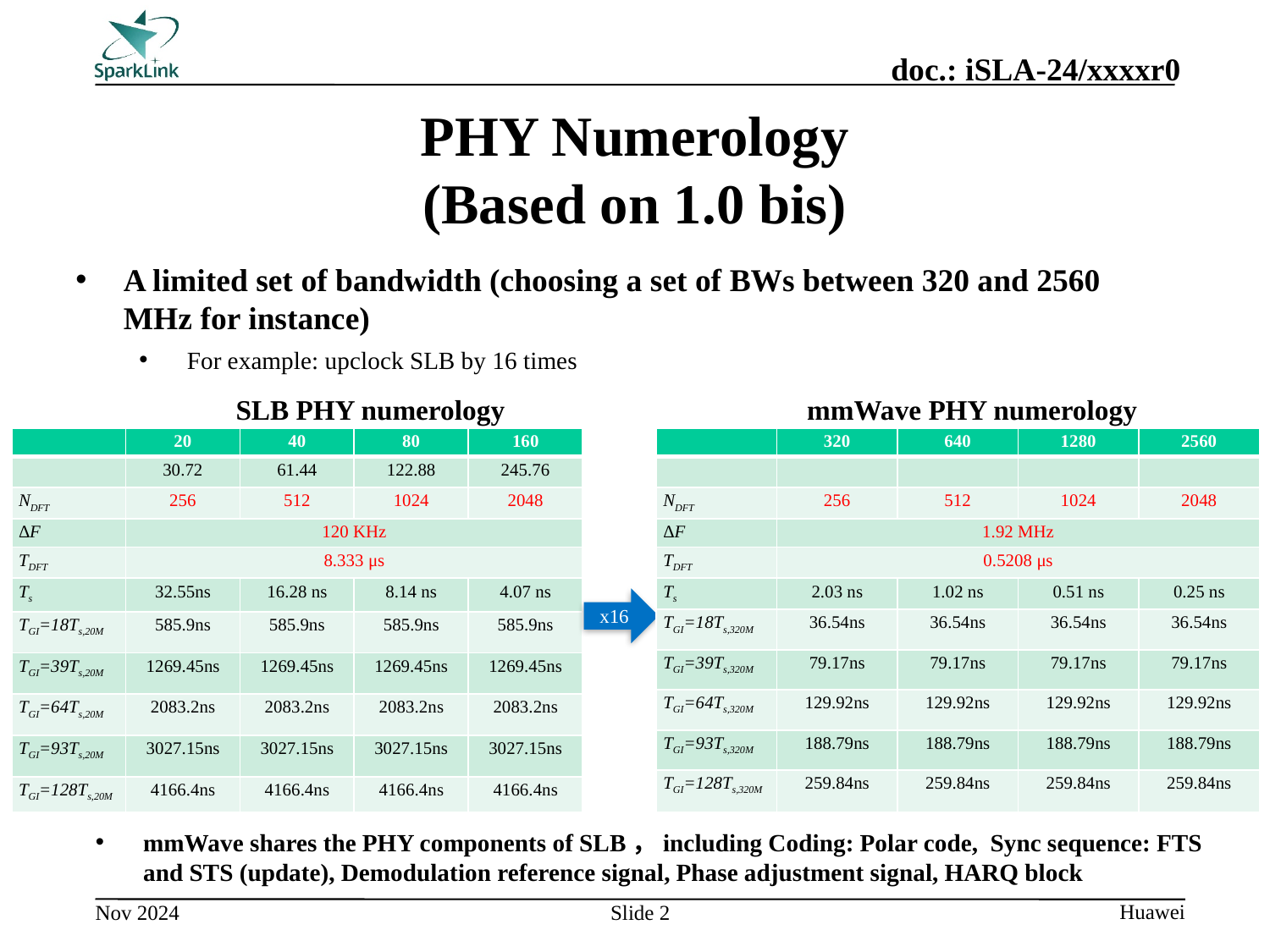

# PHY Numerology (Based on 1.0 bis)
A limited set of bandwidth (choosing a set of BWs between 320 and 2560 MHz for instance)
For example: upclock SLB by 16 times

SLB PHY numerology
mmWave PHY numerology
|  | 20 | 40 | 80 | 160 |
| --- | --- | --- | --- | --- |
|  | 30.72 | 61.44 | 122.88 | 245.76 |
| NDFT | 256 | 512 | 1024 | 2048 |
| ΔF | 120 KHz |  |  |  |
| TDFT | 8.333 μs |  |  |  |
| Ts | 32.55ns | 16.28 ns | 8.14 ns | 4.07 ns |
| TGI=18Ts,20M | 585.9ns | 585.9ns | 585.9ns | 585.9ns |
| TGI=39Ts,20M | 1269.45ns | 1269.45ns | 1269.45ns | 1269.45ns |
| TGI=64Ts,20M | 2083.2ns | 2083.2ns | 2083.2ns | 2083.2ns |
| TGI=93Ts,20M | 3027.15ns | 3027.15ns | 3027.15ns | 3027.15ns |
| TGI=128Ts,20M | 4166.4ns | 4166.4ns | 4166.4ns | 4166.4ns |
|  | 320 | 640 | 1280 | 2560 |
| --- | --- | --- | --- | --- |
|  |  |  |  |  |
| NDFT | 256 | 512 | 1024 | 2048 |
| ΔF | 1.92 MHz |  |  |  |
| TDFT | 0.5208 μs |  |  |  |
| Ts | 2.03 ns | 1.02 ns | 0.51 ns | 0.25 ns |
| TGI=18Ts,320M | 36.54ns | 36.54ns | 36.54ns | 36.54ns |
| TGI=39Ts,320M | 79.17ns | 79.17ns | 79.17ns | 79.17ns |
| TGI=64Ts,320M | 129.92ns | 129.92ns | 129.92ns | 129.92ns |
| TGI=93Ts,320M | 188.79ns | 188.79ns | 188.79ns | 188.79ns |
| TGI=128Ts,320M | 259.84ns | 259.84ns | 259.84ns | 259.84ns |
x16
mmWave shares the PHY components of SLB，including Coding: Polar code,  Sync sequence: FTS and STS (update), Demodulation reference signal, Phase adjustment signal, HARQ block
Slide 2